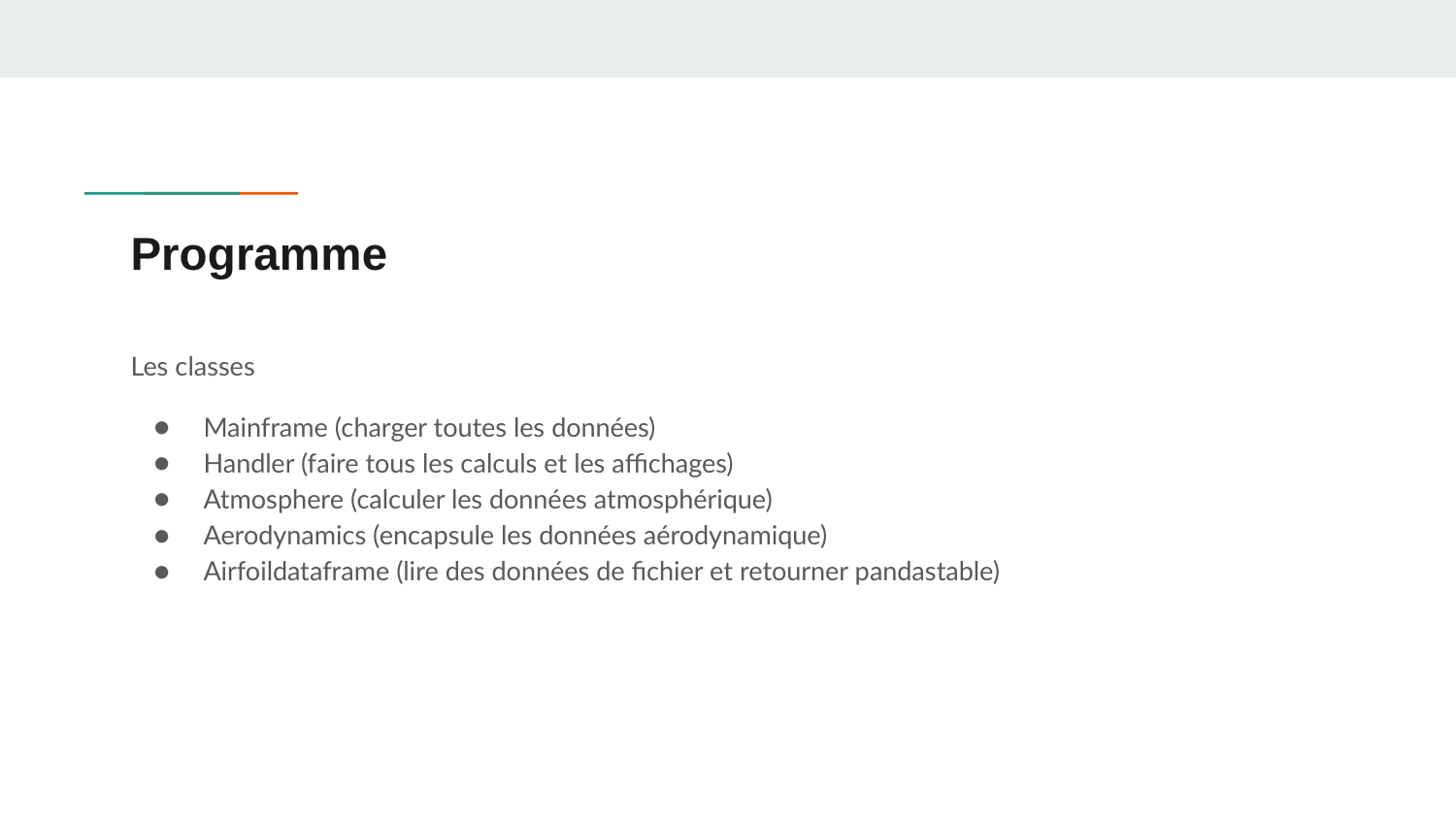

# Programme
Les classes
Mainframe (charger toutes les données)
Handler (faire tous les calculs et les affichages)
Atmosphere (calculer les données atmosphérique)
Aerodynamics (encapsule les données aérodynamique)
Airfoildataframe (lire des données de fichier et retourner pandastable)